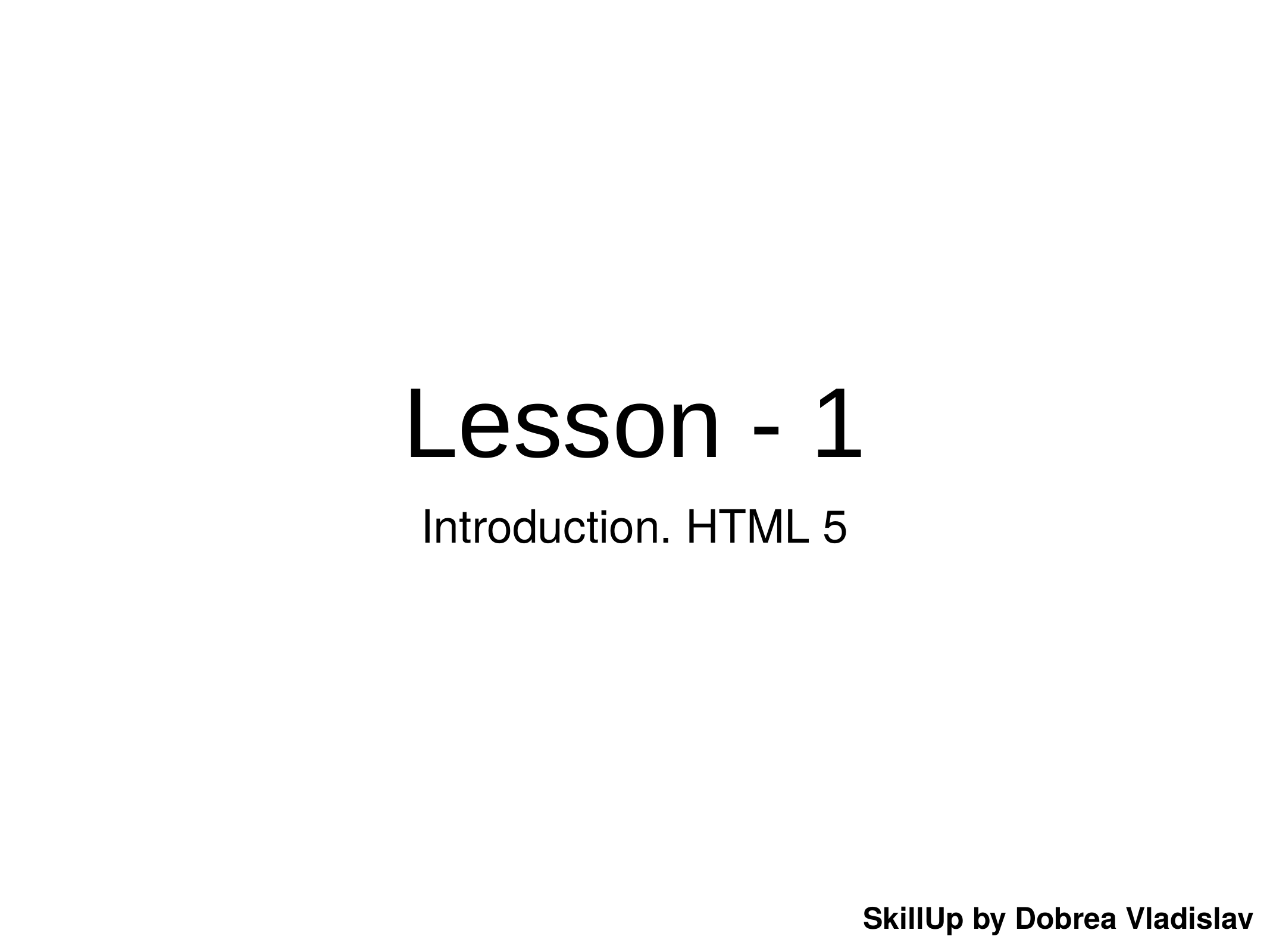

# Lesson - 1
Introduction. HTML 5
SkillUp by Dobrea Vladislav